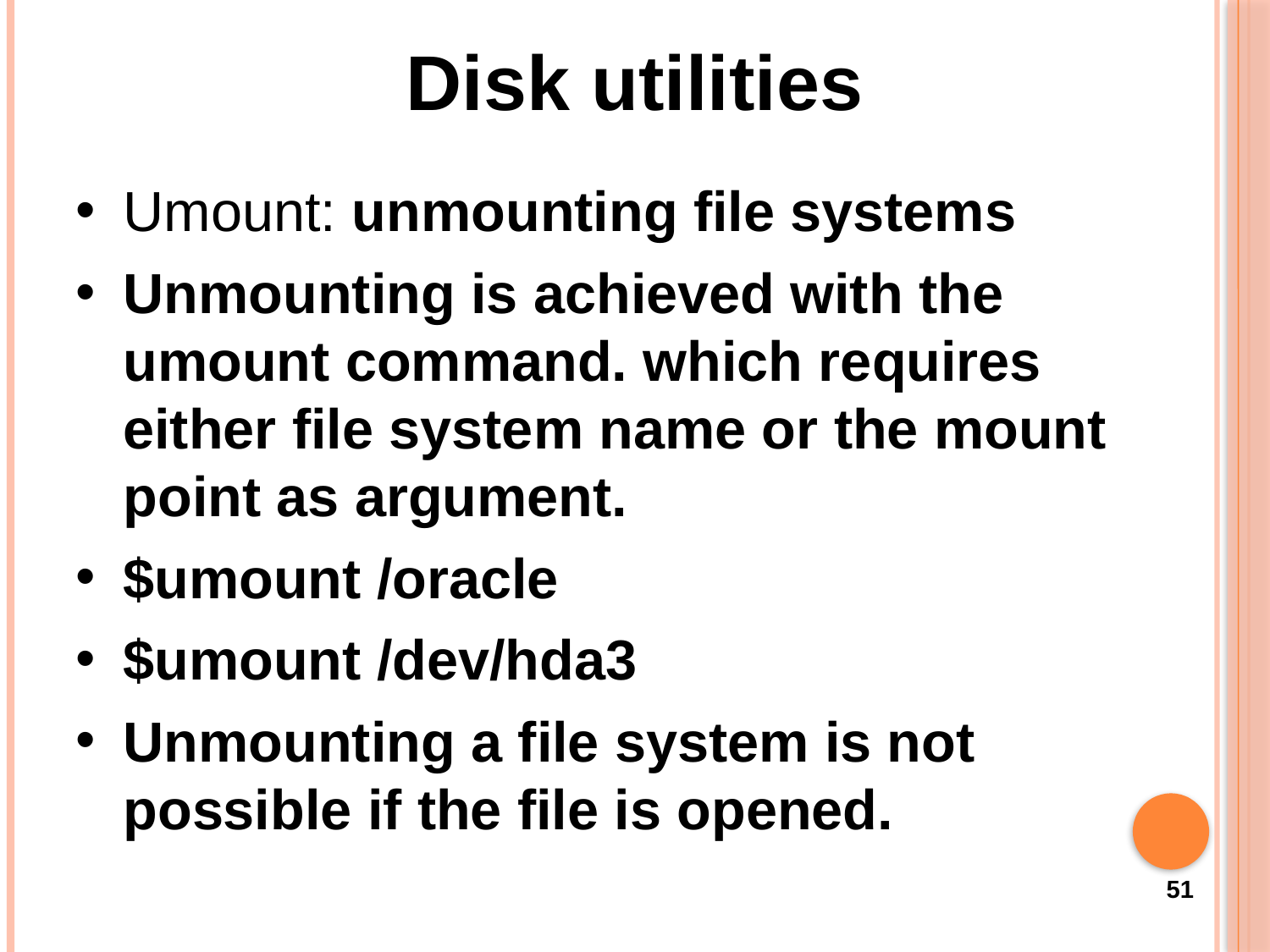

Disk utilities
Umount: unmounting file systems
Unmounting is achieved with the umount command. which requires either file system name or the mount point as argument.
$umount /oracle
$umount /dev/hda3
Unmounting a file system is not possible if the file is opened.
51